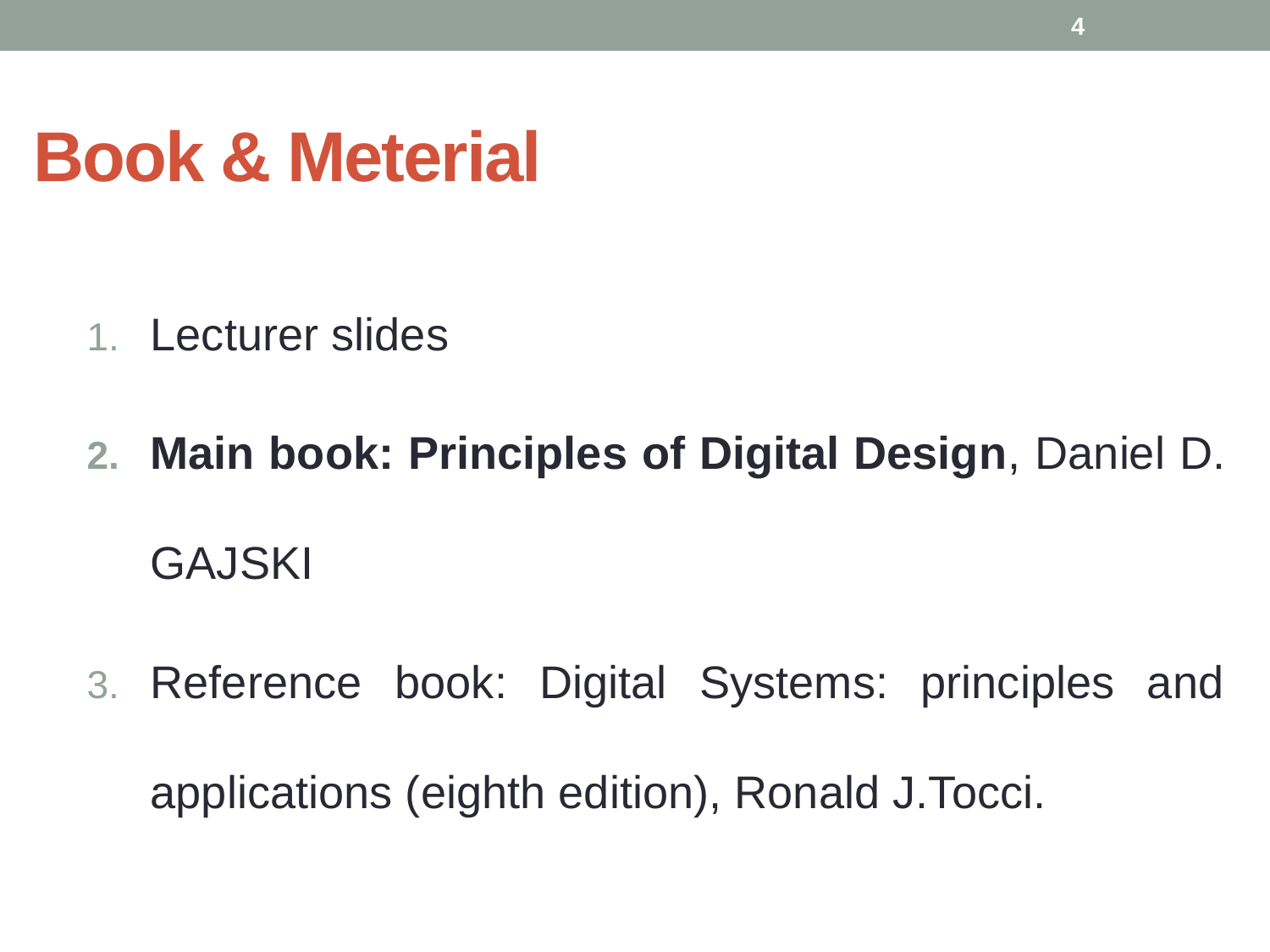

4
# Book & Meterial
Lecturer slides
Main book: Principles of Digital Design, Daniel D. GAJSKI
Reference book: Digital Systems: principles and applications (eighth edition), Ronald J.Tocci.